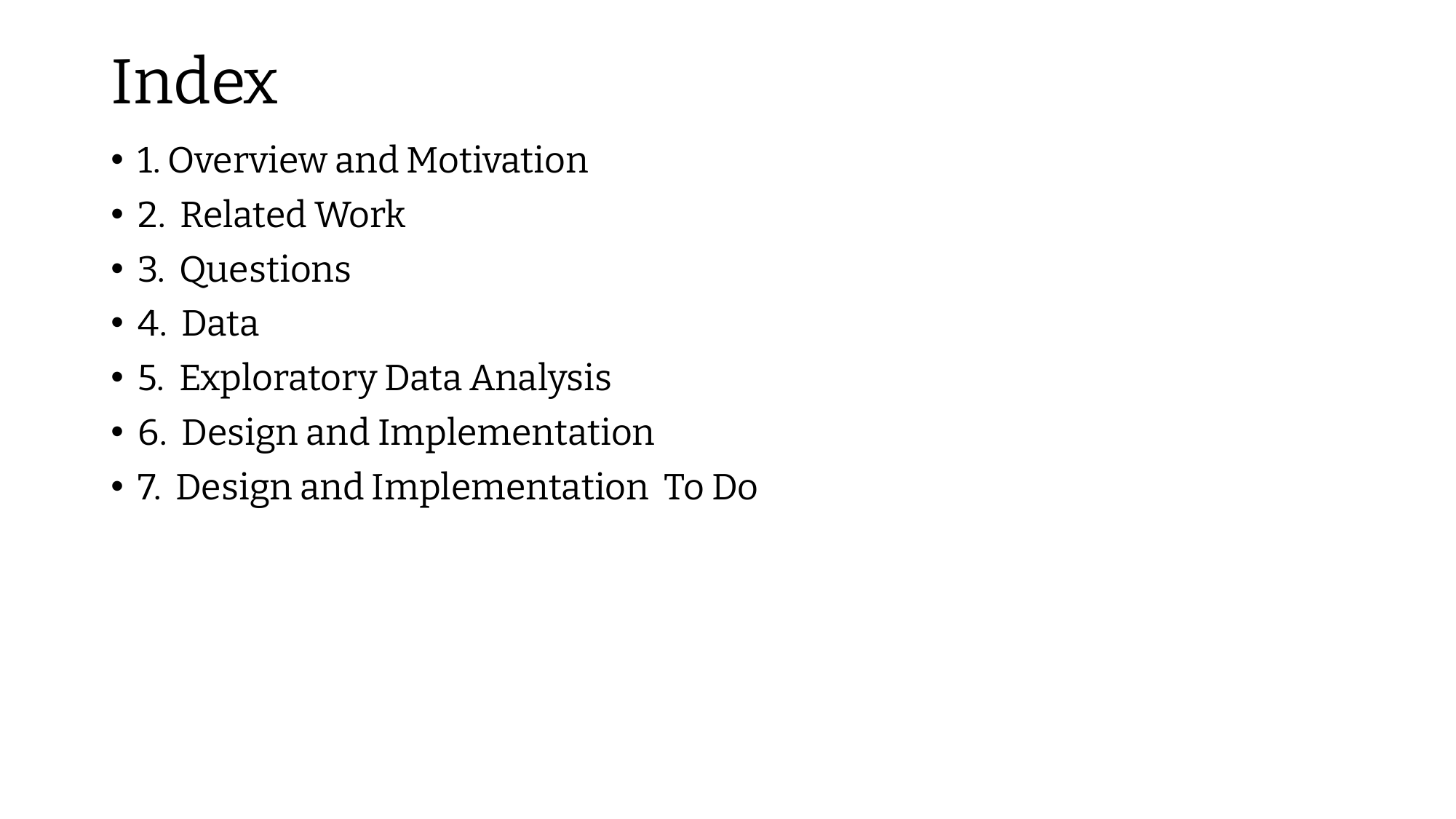

# Index
1. Overview and Motivation
2.  Related Work
3.  Questions
4.  Data
5.  Exploratory Data Analysis
6.  Design and Implementation
7.  Design and Implementation  To Do